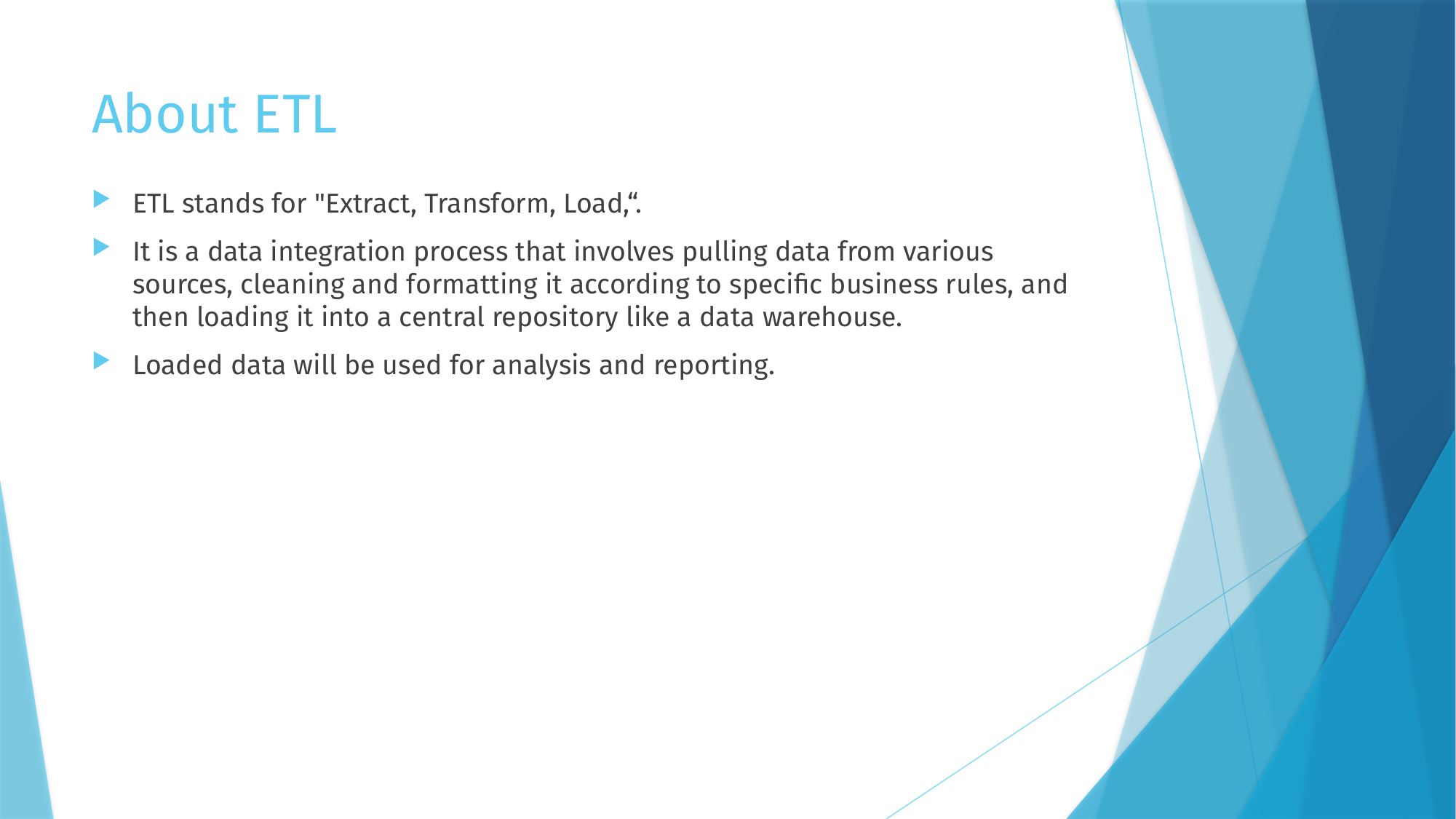

# About ETL
ETL stands for "Extract, Transform, Load,“.
It is a data integration process that involves pulling data from various sources, cleaning and formatting it according to specific business rules, and then loading it into a central repository like a data warehouse.
Loaded data will be used for analysis and reporting.